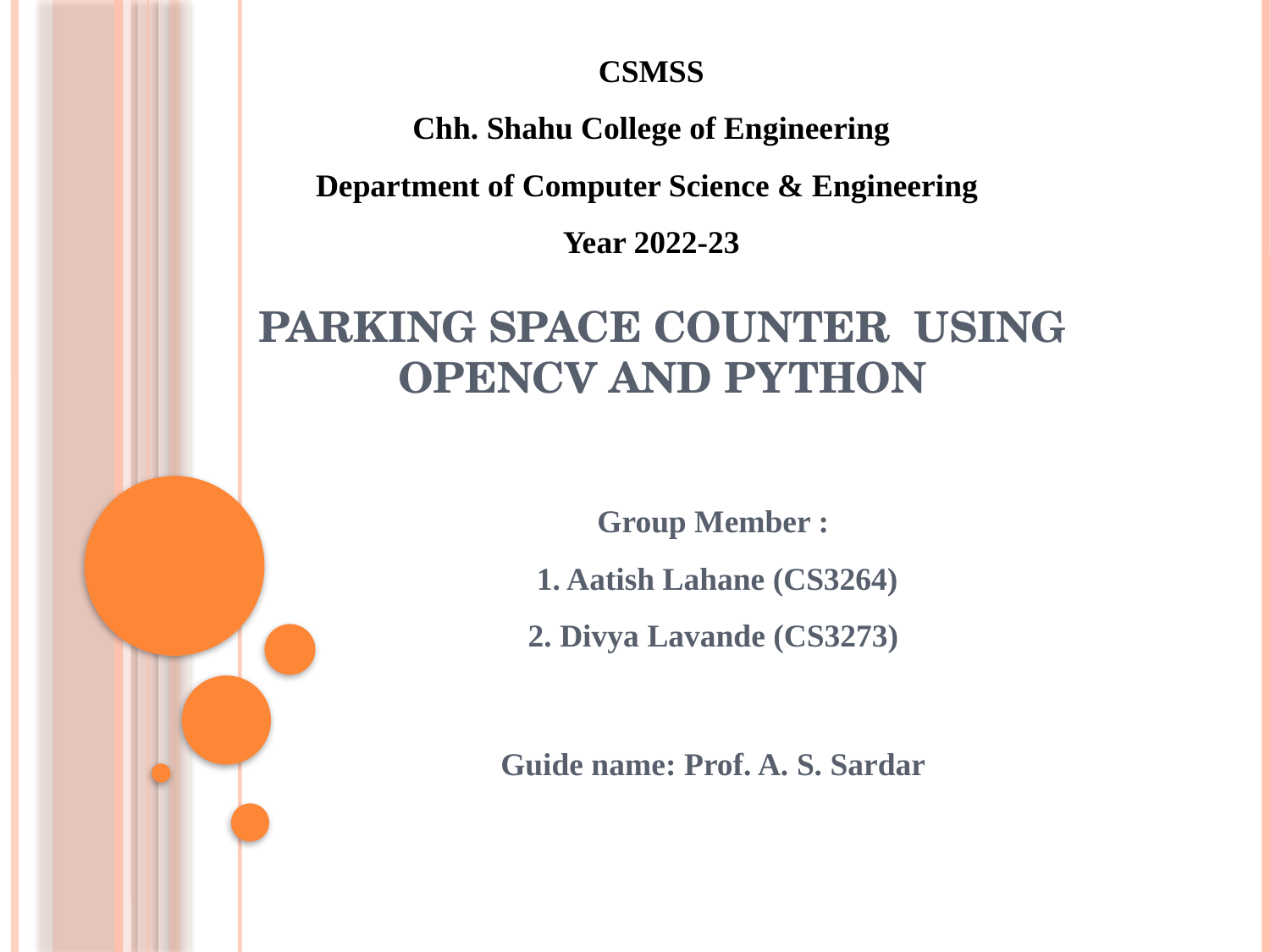

CSMSS
 Chh. Shahu College of Engineering
Department of Computer Science & Engineering
Year 2022-23
# Parking Space Counter  Using OpenCV and Python

Group Member :
 1. Aatish Lahane (CS3264)
   2. Divya Lavande (CS3273)

Guide name: Prof. A. S. Sardar